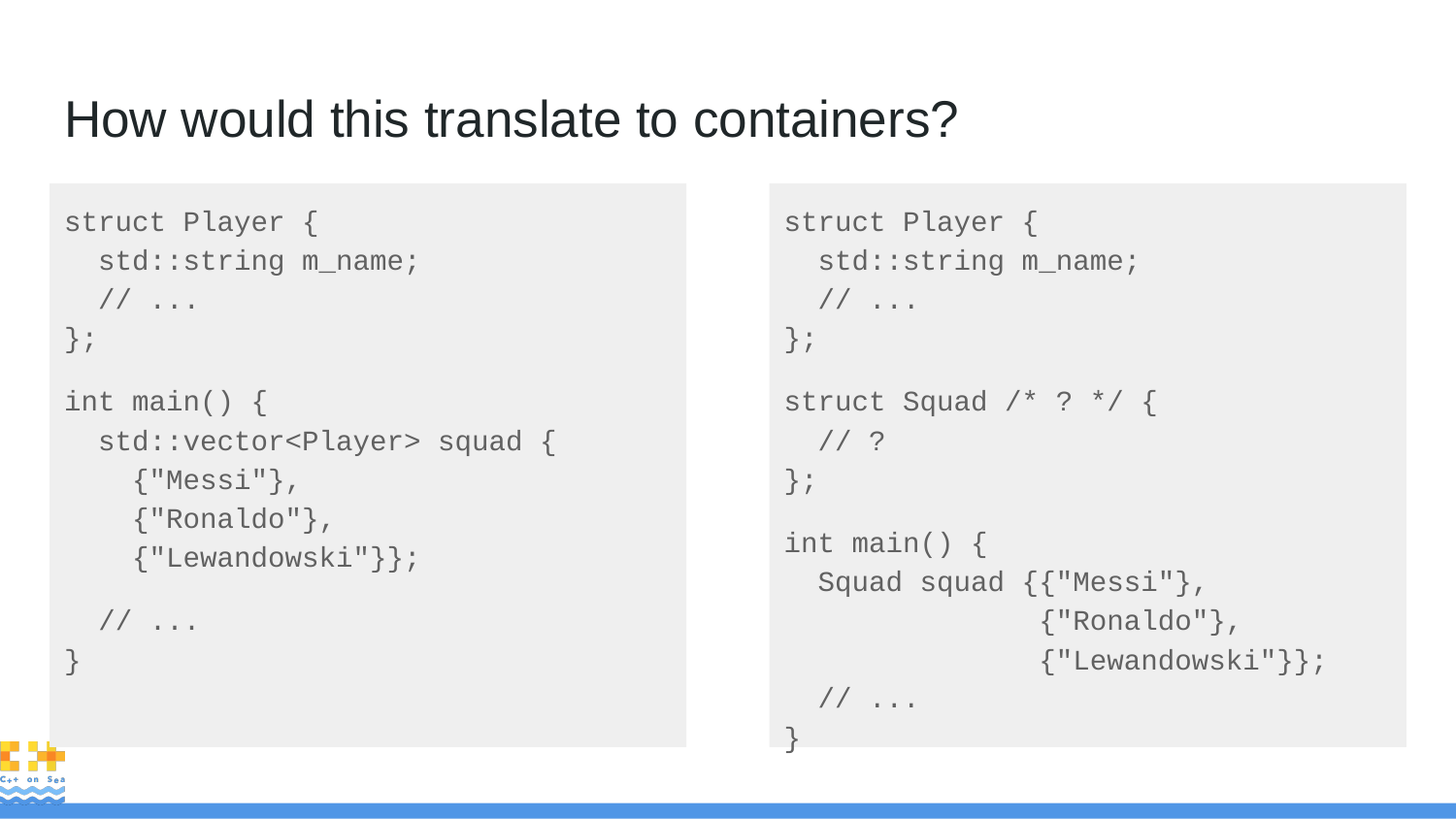

# How would this translate to containers?
struct Player {
  std::string m_name;
  // ...
};
int main() {
  std::vector<Player> squad {
    {"Messi"},
    {"Ronaldo"},
    {"Lewandowski"}};
  // ...
}
struct Player {
  std::string m_name;
  // ...
};
struct Squad /* ? */ {
  // ?
};
int main() {
  Squad squad {{"Messi"},
               {"Ronaldo"},
               {"Lewandowski"}};
  // ...
}